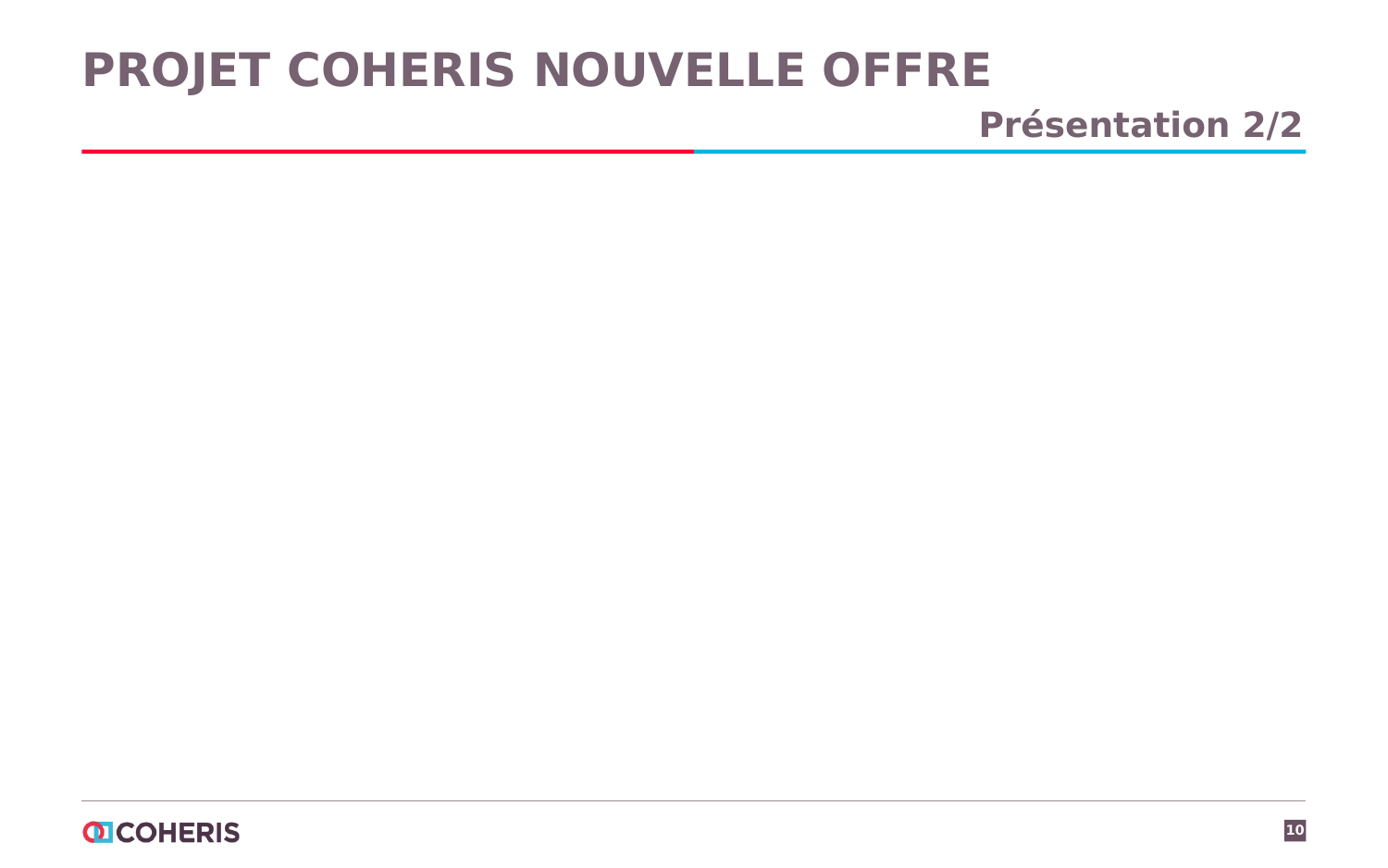

# Projet Coheris Nouvelle Offre
Présentation 2/2

10